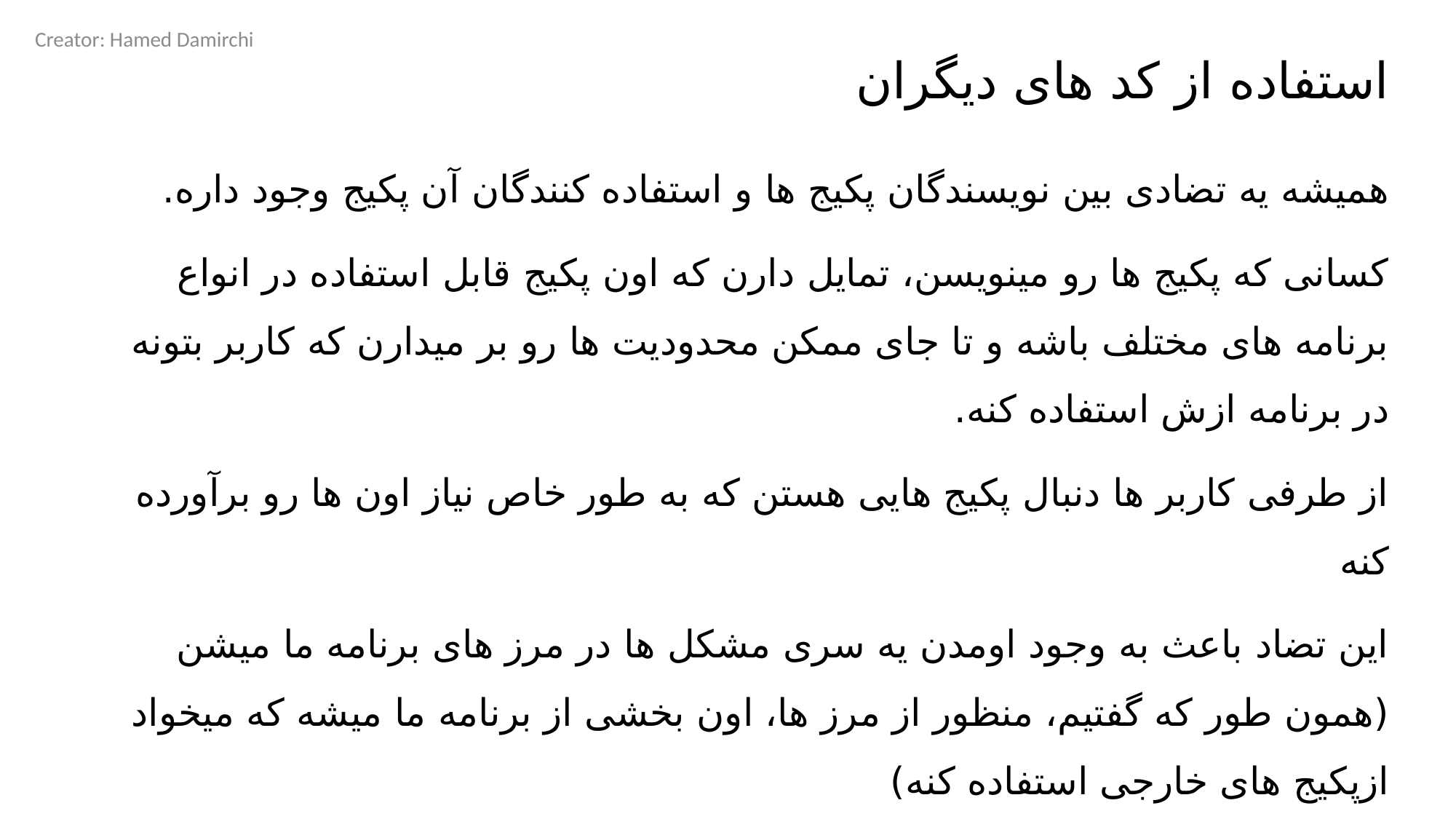

Creator: Hamed Damirchi
# استفاده از کد های دیگران
همیشه یه تضادی بین نویسندگان پکیج ها و استفاده کنندگان آن پکیج وجود داره.
کسانی که پکیج ها رو مینویسن، تمایل دارن که اون پکیج قابل استفاده در انواع برنامه های مختلف باشه و تا جای ممکن محدودیت ها رو بر میدارن که کاربر بتونه در برنامه ازش استفاده کنه.
از طرفی کاربر ها دنبال پکیج هایی هستن که به طور خاص نیاز اون ها رو برآورده کنه
این تضاد باعث به وجود اومدن یه سری مشکل ها در مرز های برنامه ما میشن (همون طور که گفتیم، منظور از مرز ها، اون بخشی از برنامه ما میشه که میخواد ازپکیج های خارجی استفاده کنه)